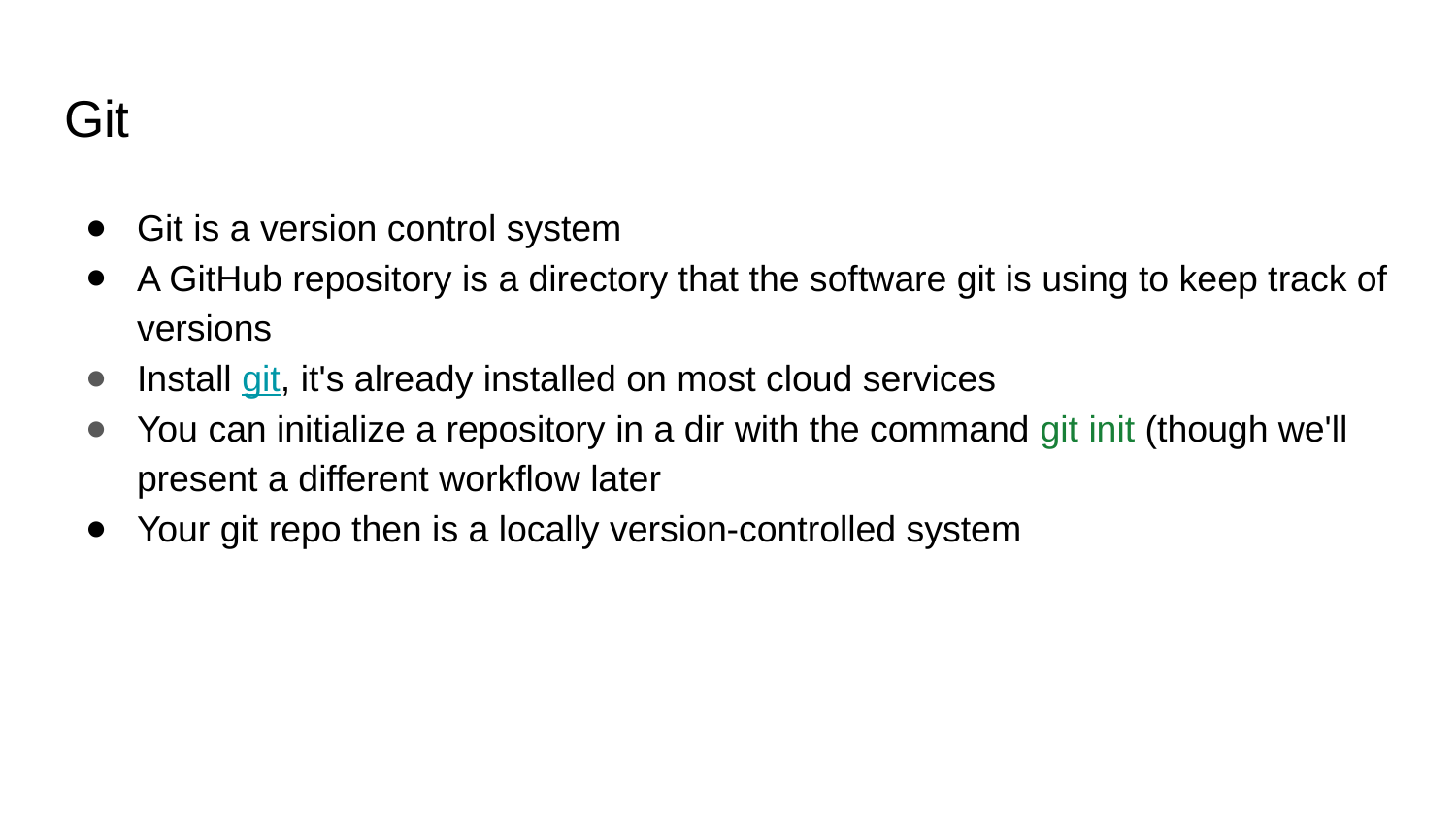

# Git
Git is a version control system
A GitHub repository is a directory that the software git is using to keep track of versions
Install git, it's already installed on most cloud services
You can initialize a repository in a dir with the command git init (though we'll present a different workflow later
Your git repo then is a locally version-controlled system